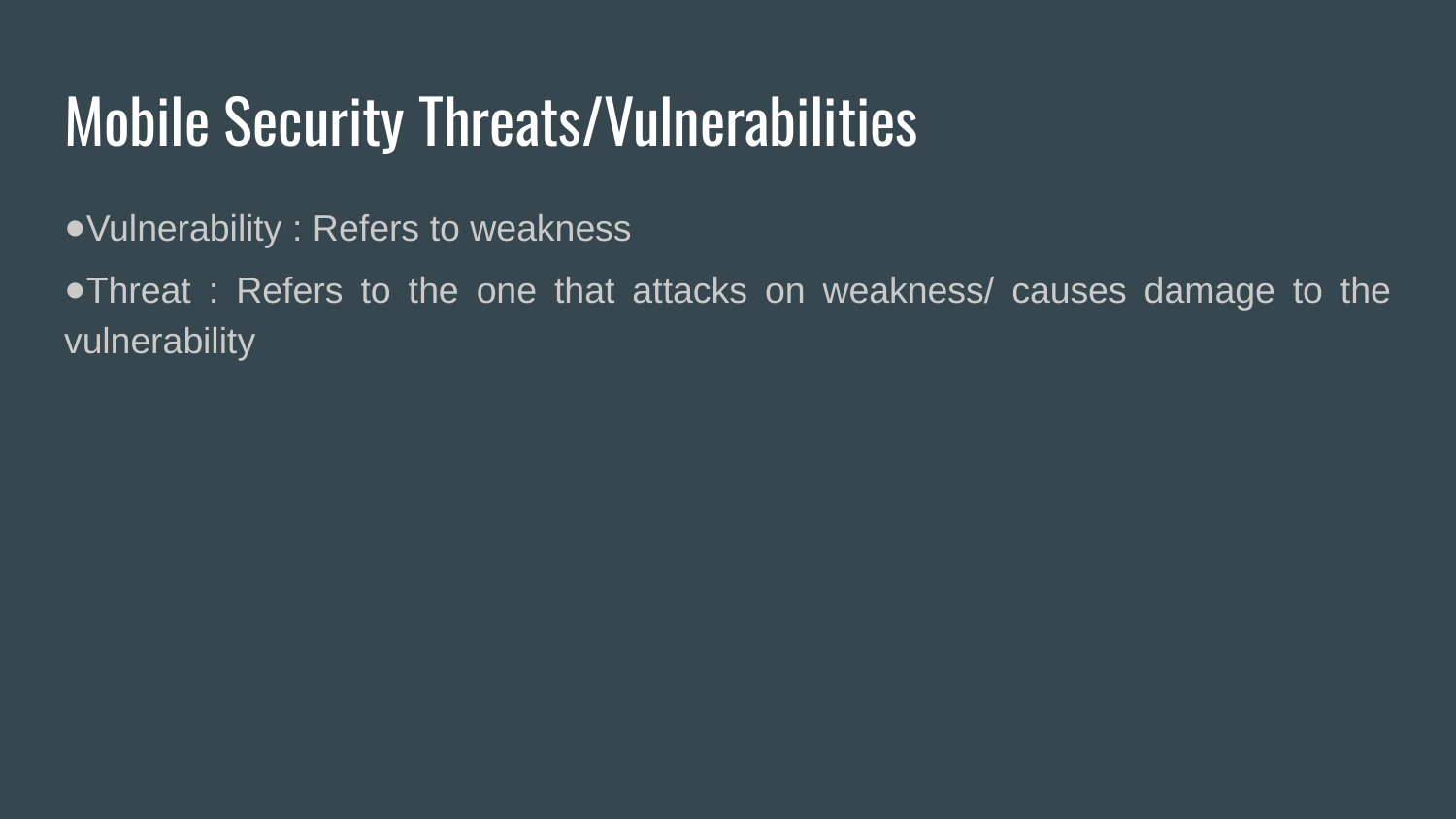

# Mobile Security Threats/Vulnerabilities
Vulnerability : Refers to weakness
Threat : Refers to the one that attacks on weakness/ causes damage to the vulnerability